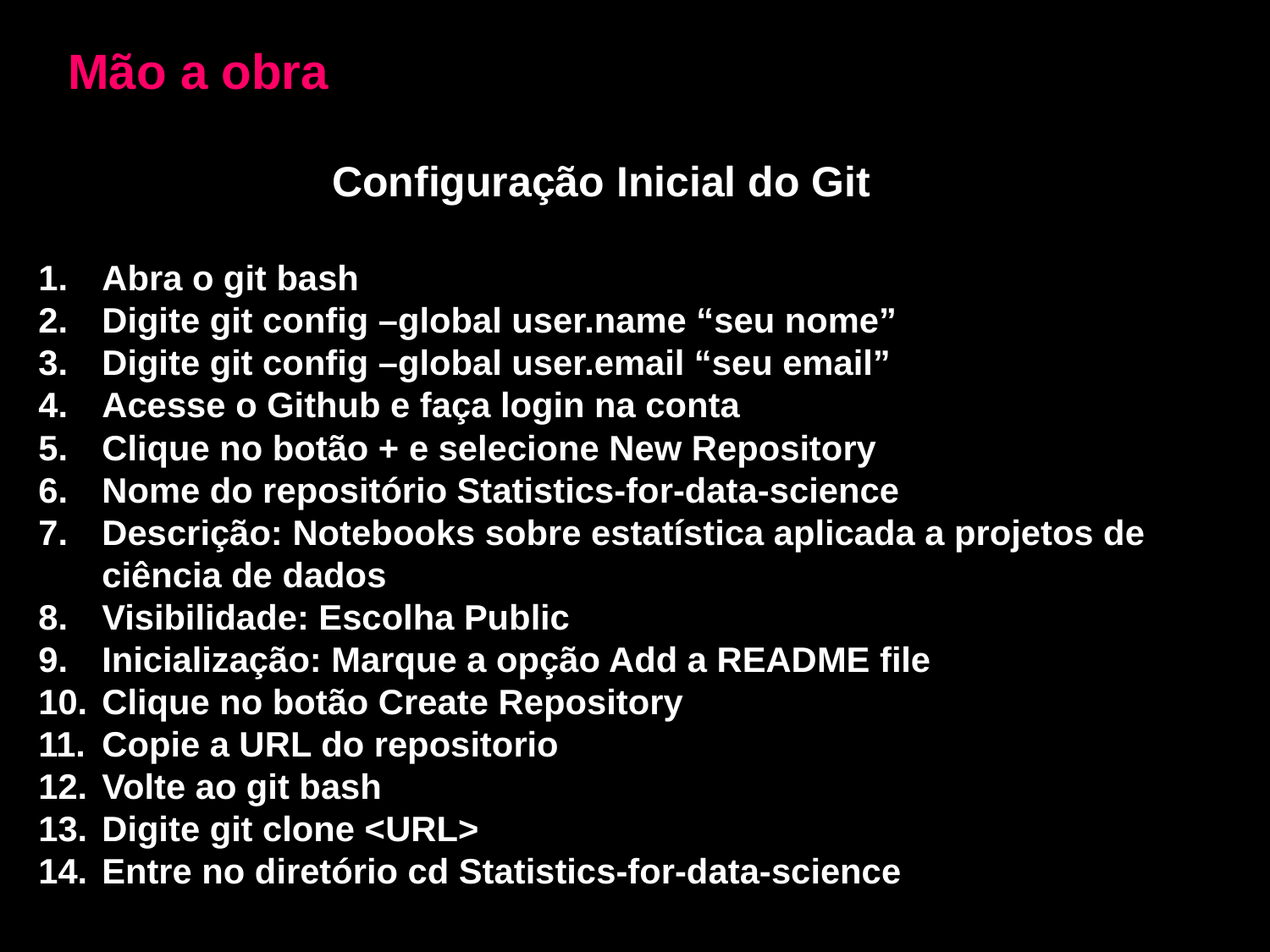

Mão a obra
Configuração Inicial do Git

Abra o git bash
Digite git config –global user.name “seu nome”
Digite git config –global user.email “seu email”
Acesse o Github e faça login na conta
Clique no botão + e selecione New Repository
Nome do repositório Statistics-for-data-science
Descrição: Notebooks sobre estatística aplicada a projetos de ciência de dados
Visibilidade: Escolha Public
Inicialização: Marque a opção Add a README file
Clique no botão Create Repository
Copie a URL do repositorio
Volte ao git bash
Digite git clone <URL>
Entre no diretório cd Statistics-for-data-science